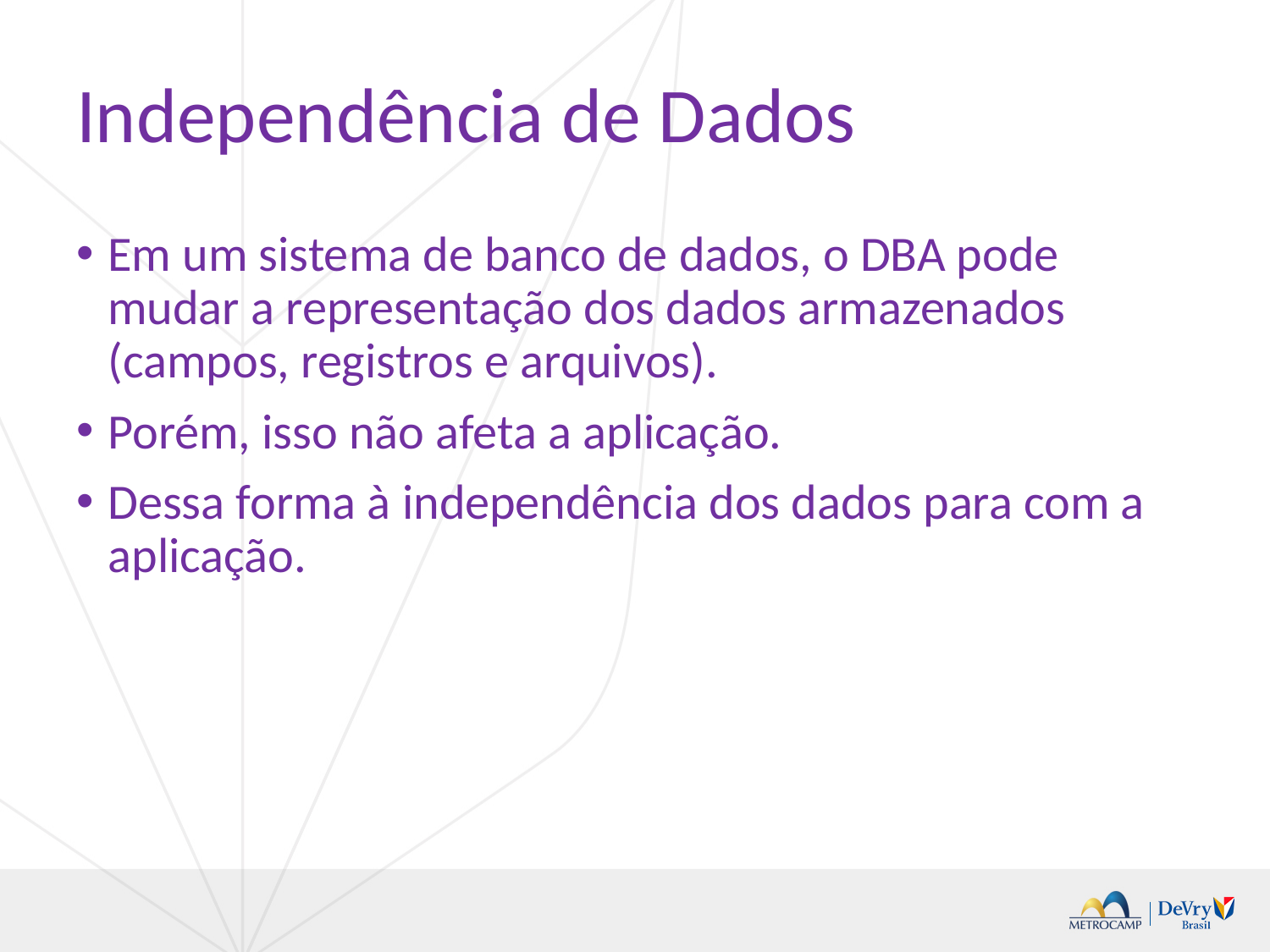

# Independência de Dados
Em um sistema de banco de dados, o DBA pode mudar a representação dos dados armazenados (campos, registros e arquivos).
Porém, isso não afeta a aplicação.
Dessa forma à independência dos dados para com a aplicação.